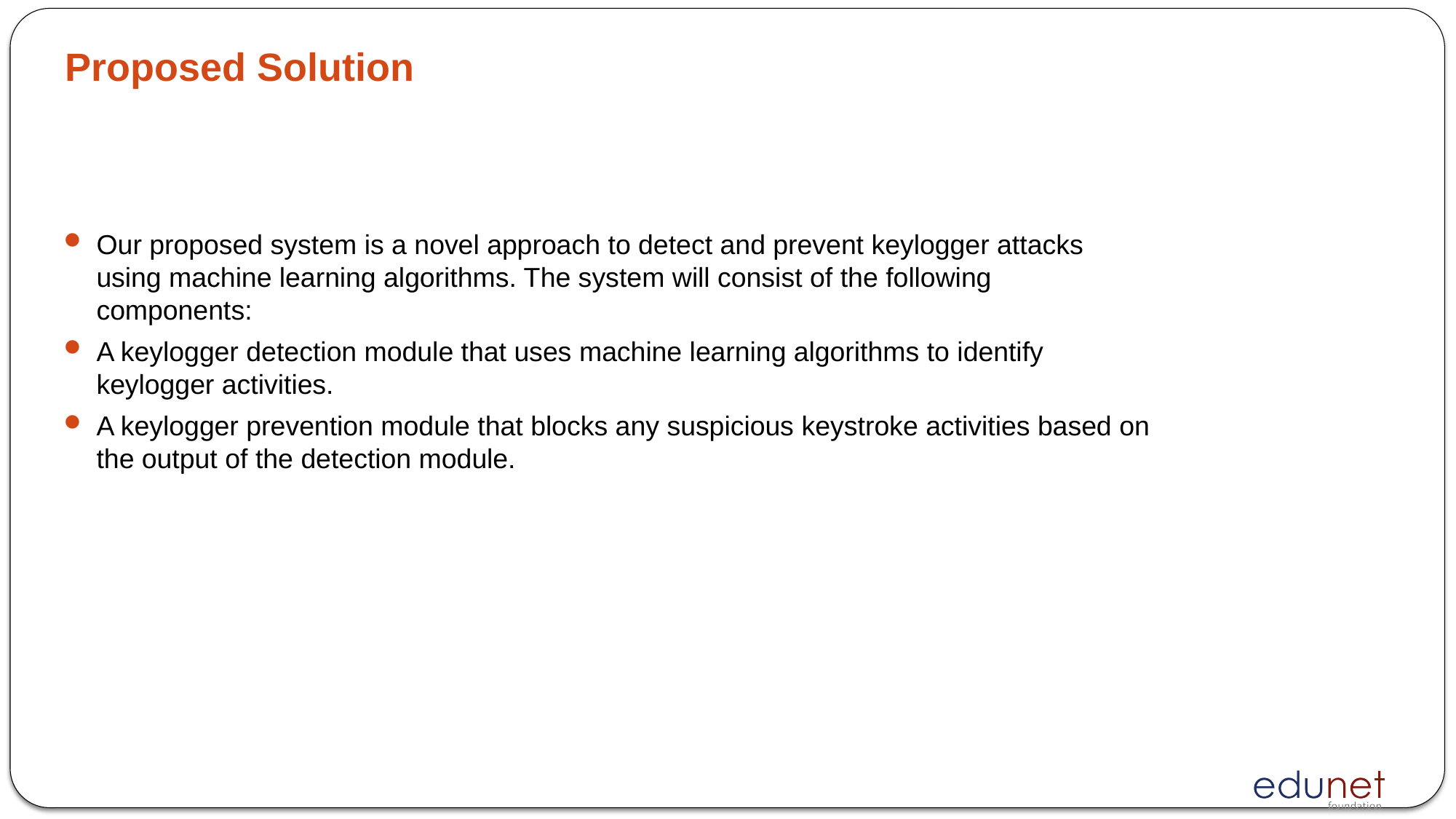

# Proposed Solution
Our proposed system is a novel approach to detect and prevent keylogger attacks using machine learning algorithms. The system will consist of the following components:
A keylogger detection module that uses machine learning algorithms to identify keylogger activities.
A keylogger prevention module that blocks any suspicious keystroke activities based on the output of the detection module.